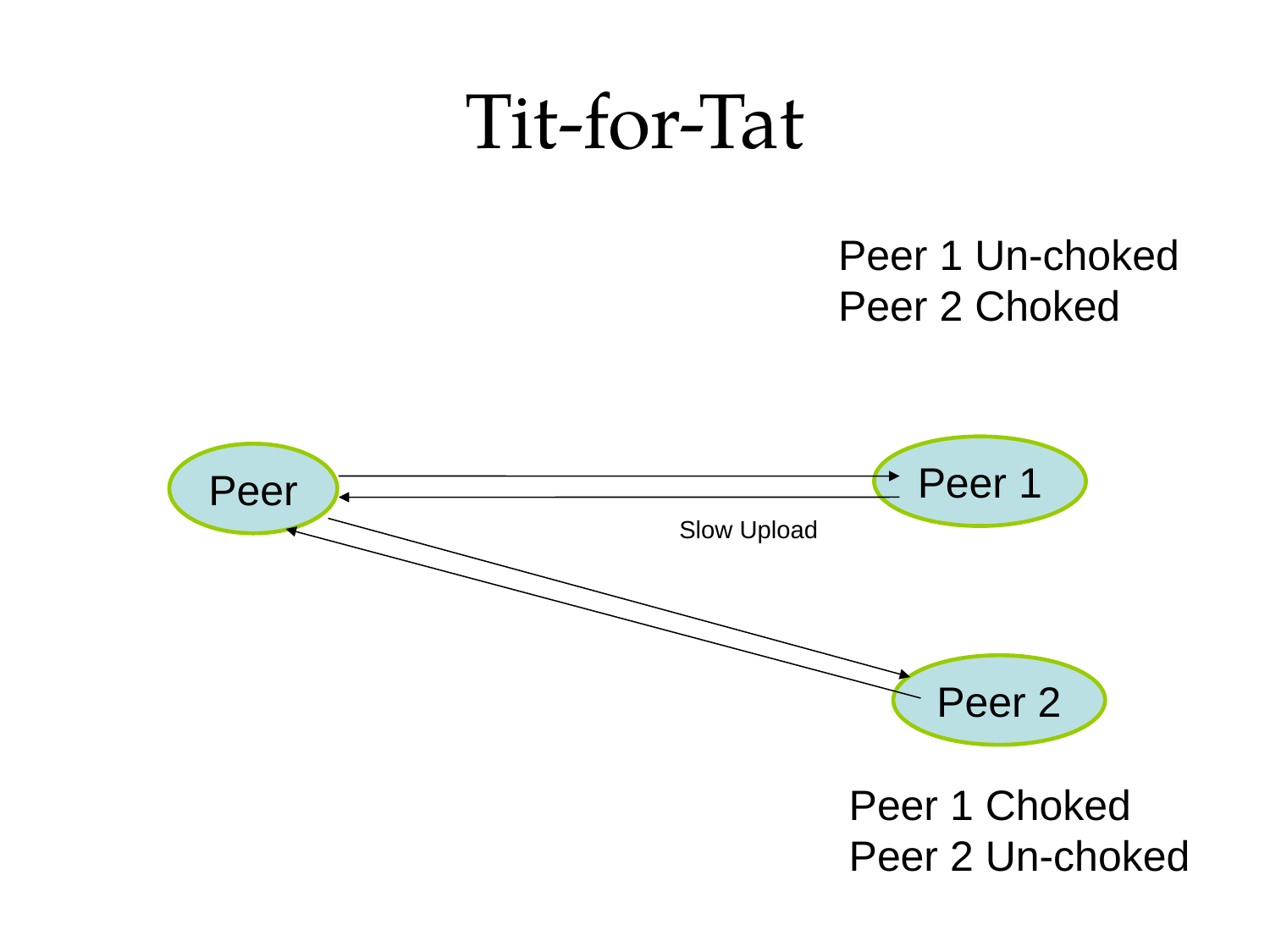

# Tit-for-Tat
Peer 1 Un-choked
Peer 2 Choked

Peer 1
Peer

Slow Upload

Peer 1 Choked
Peer 2 Un-choked

Peer 2